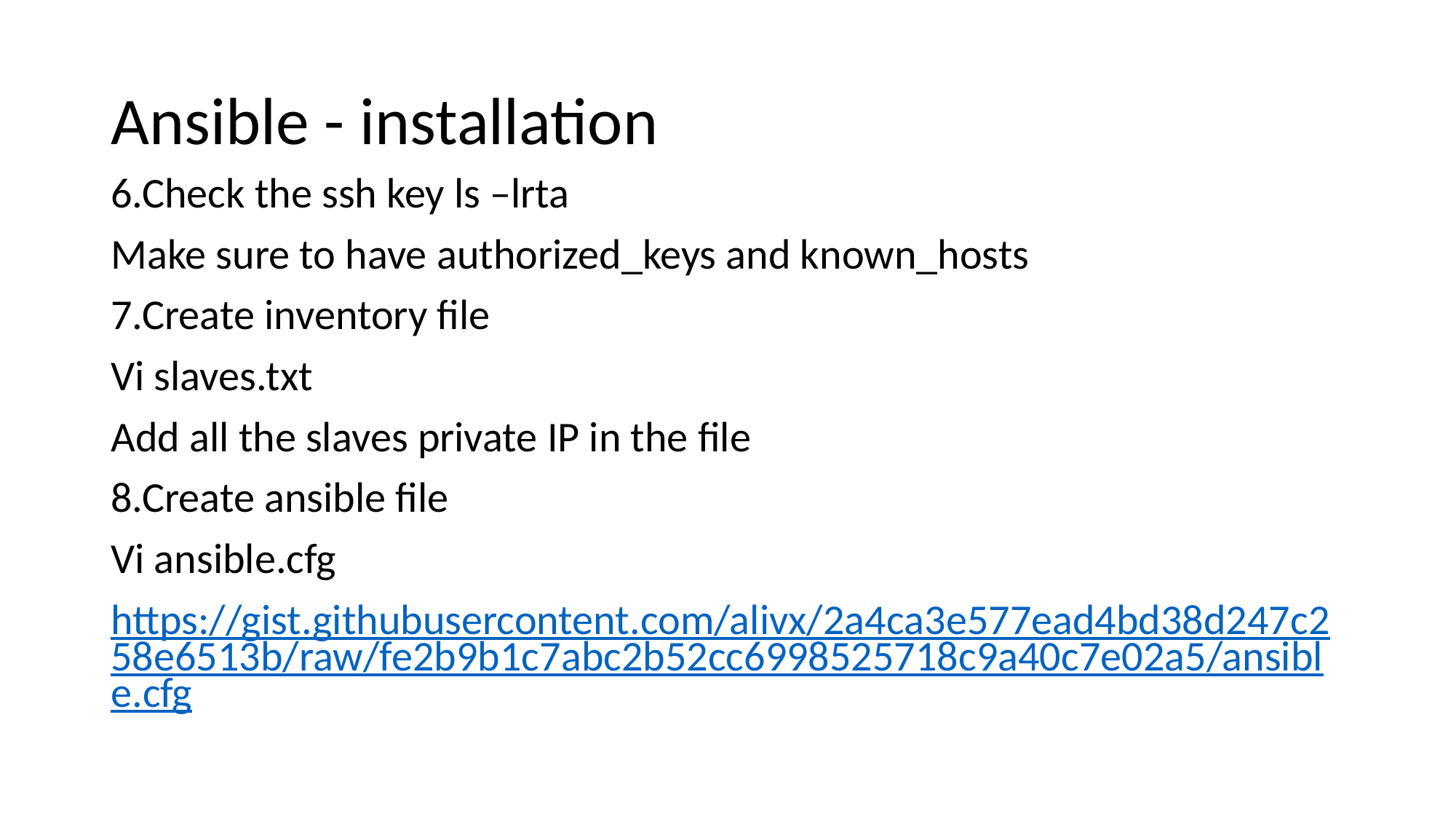

# Ansible - installation
6.Check the ssh key ls –lrta
Make sure to have authorized_keys and known_hosts
7.Create inventory file
Vi slaves.txt
Add all the slaves private IP in the file
8.Create ansible file
Vi ansible.cfg
https://gist.githubusercontent.com/alivx/2a4ca3e577ead4bd38d247c258e6513b/raw/fe2b9b1c7abc2b52cc6998525718c9a40c7e02a5/ansible.cfg